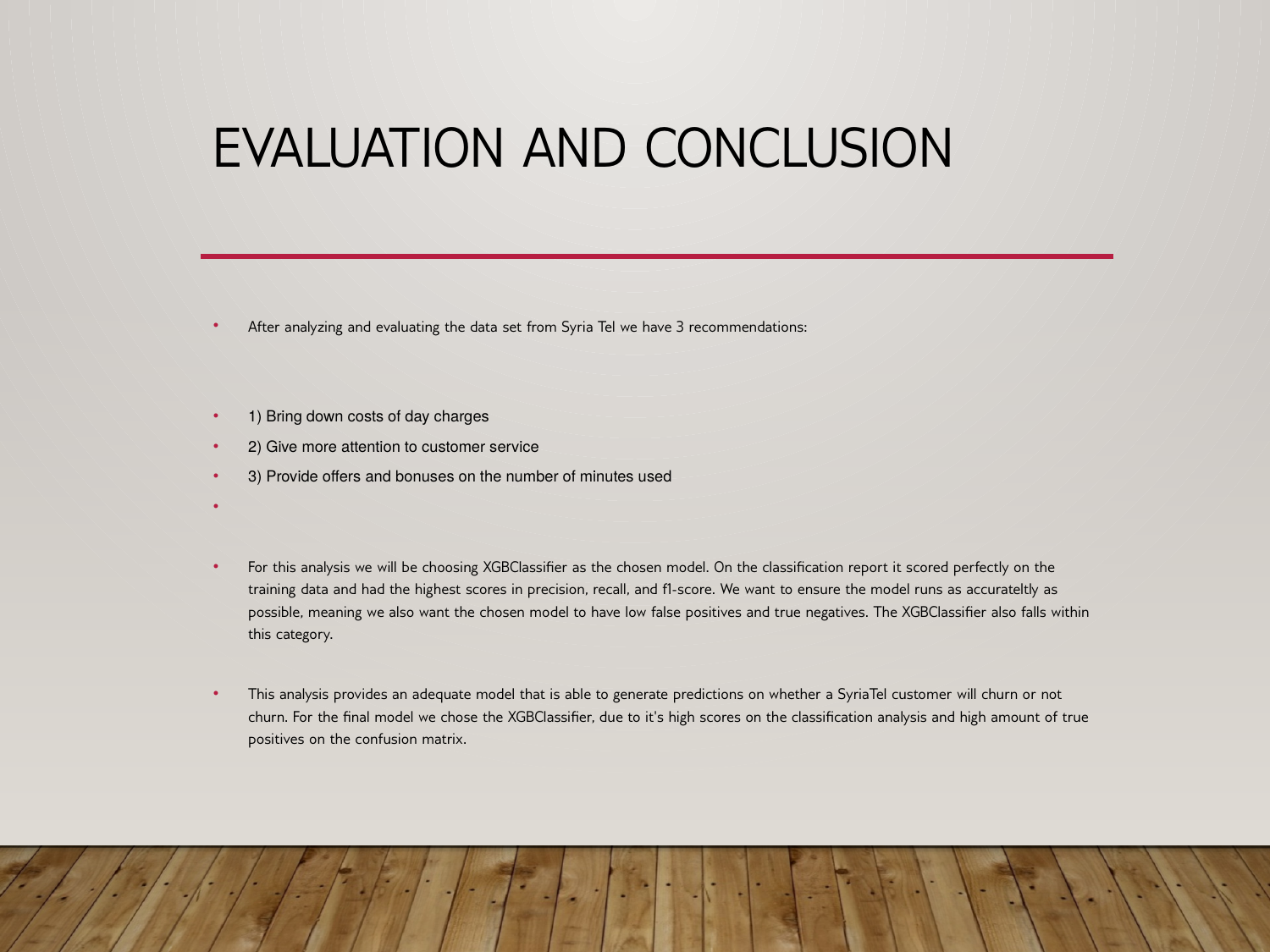

# Evaluation and Conclusion

After analyzing and evaluating the data set from Syria Tel we have 3 recommendations:

1) Bring down costs of day charges
2) Give more attention to customer service
3) Provide offers and bonuses on the number of minutes used

For this analysis we will be choosing XGBClassifier as the chosen model. On the classification report it scored perfectly on the training data and had the highest scores in precision, recall, and f1-score. We want to ensure the model runs as accurateltly as possible, meaning we also want the chosen model to have low false positives and true negatives. The XGBClassifier also falls within this category.

This analysis provides an adequate model that is able to generate predictions on whether a SyriaTel customer will churn or not churn. For the final model we chose the XGBClassifier, due to it's high scores on the classification analysis and high amount of true positives on the confusion matrix.